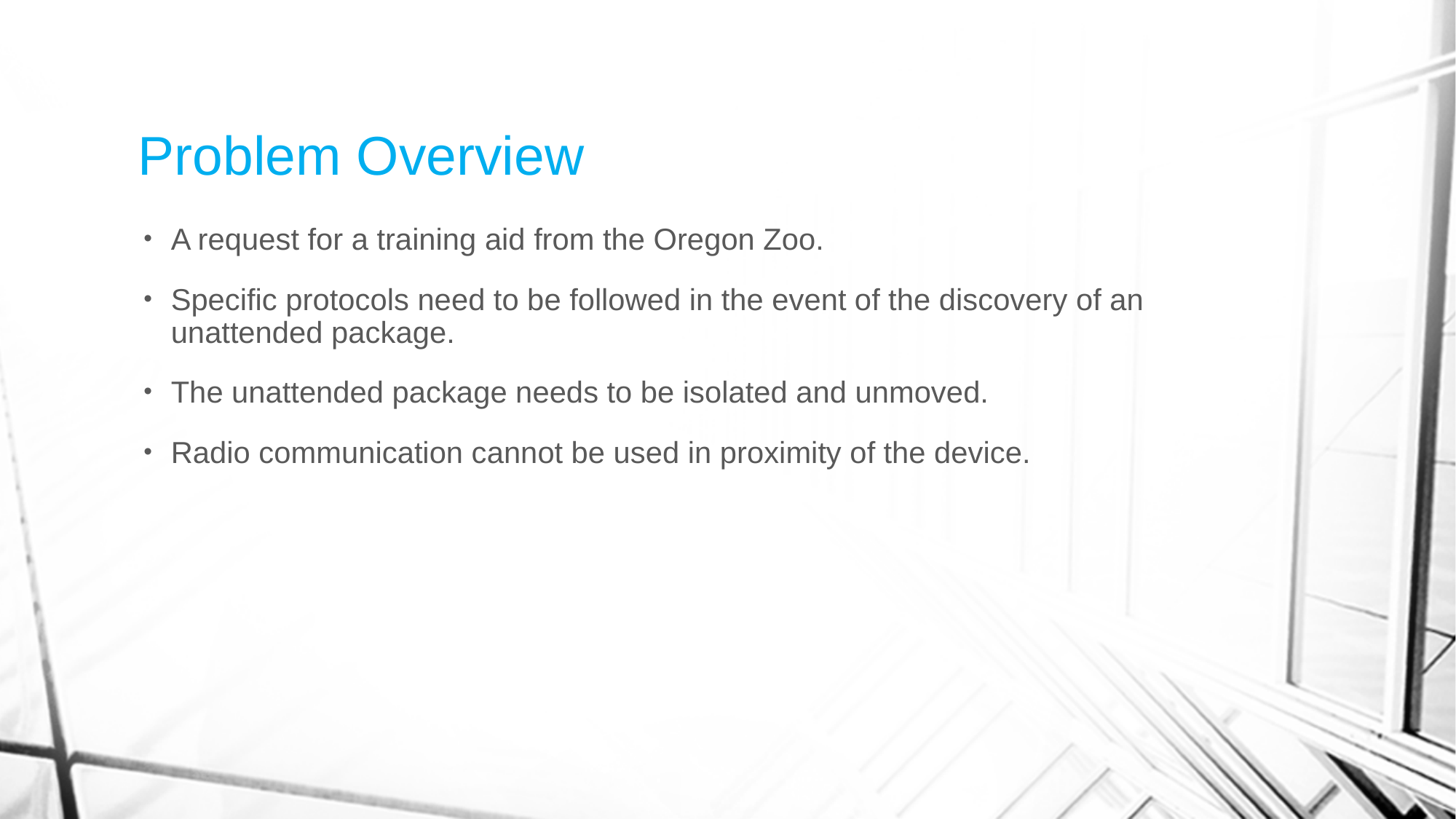

# Problem Overview
A request for a training aid from the Oregon Zoo.
Specific protocols need to be followed in the event of the discovery of an unattended package.
The unattended package needs to be isolated and unmoved.
Radio communication cannot be used in proximity of the device.